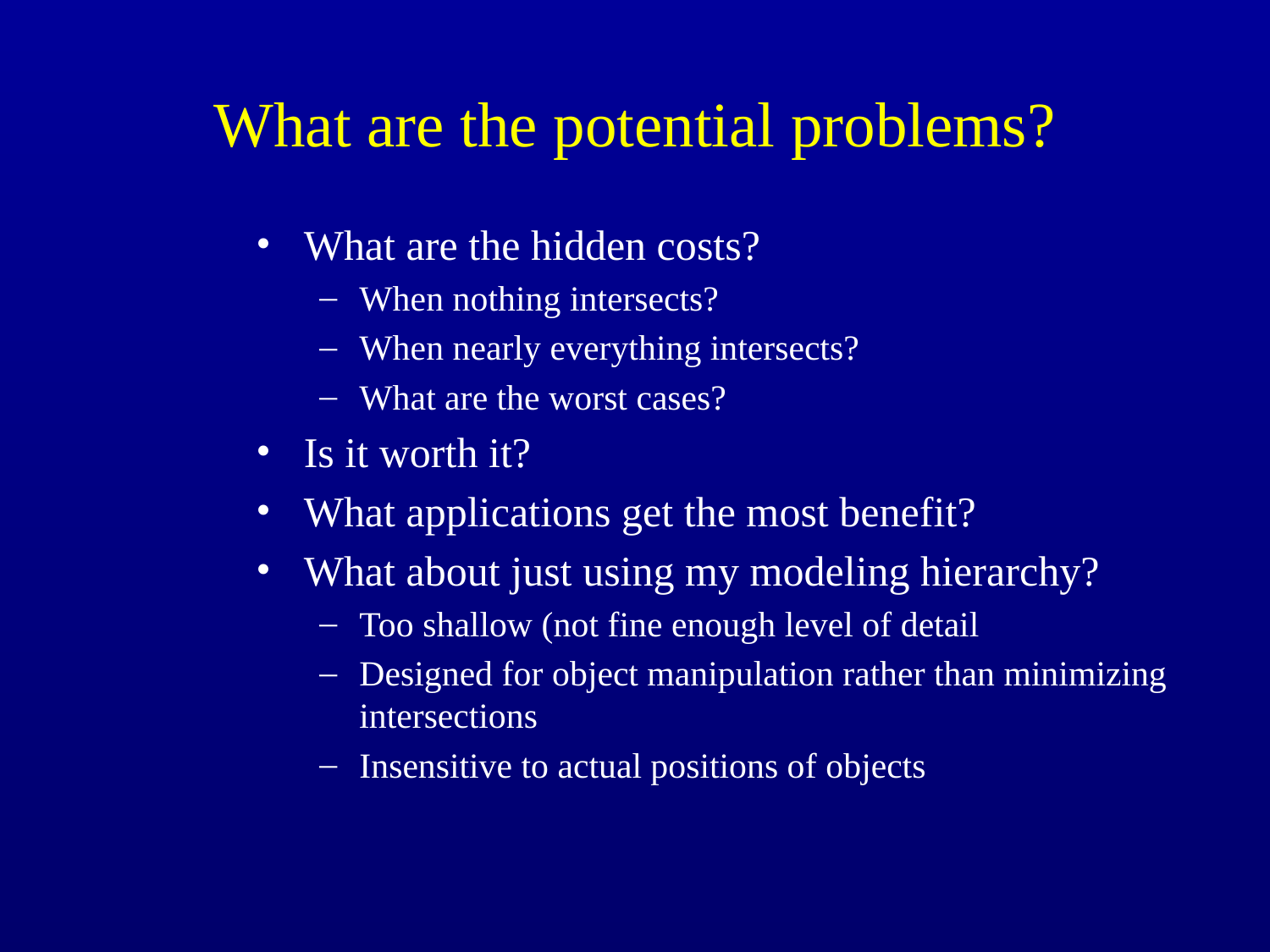

# What are the potential problems?
What are the hidden costs?
When nothing intersects?
When nearly everything intersects?
What are the worst cases?
Is it worth it?
What applications get the most benefit?
What about just using my modeling hierarchy?
Too shallow (not fine enough level of detail
Designed for object manipulation rather than minimizing intersections
Insensitive to actual positions of objects